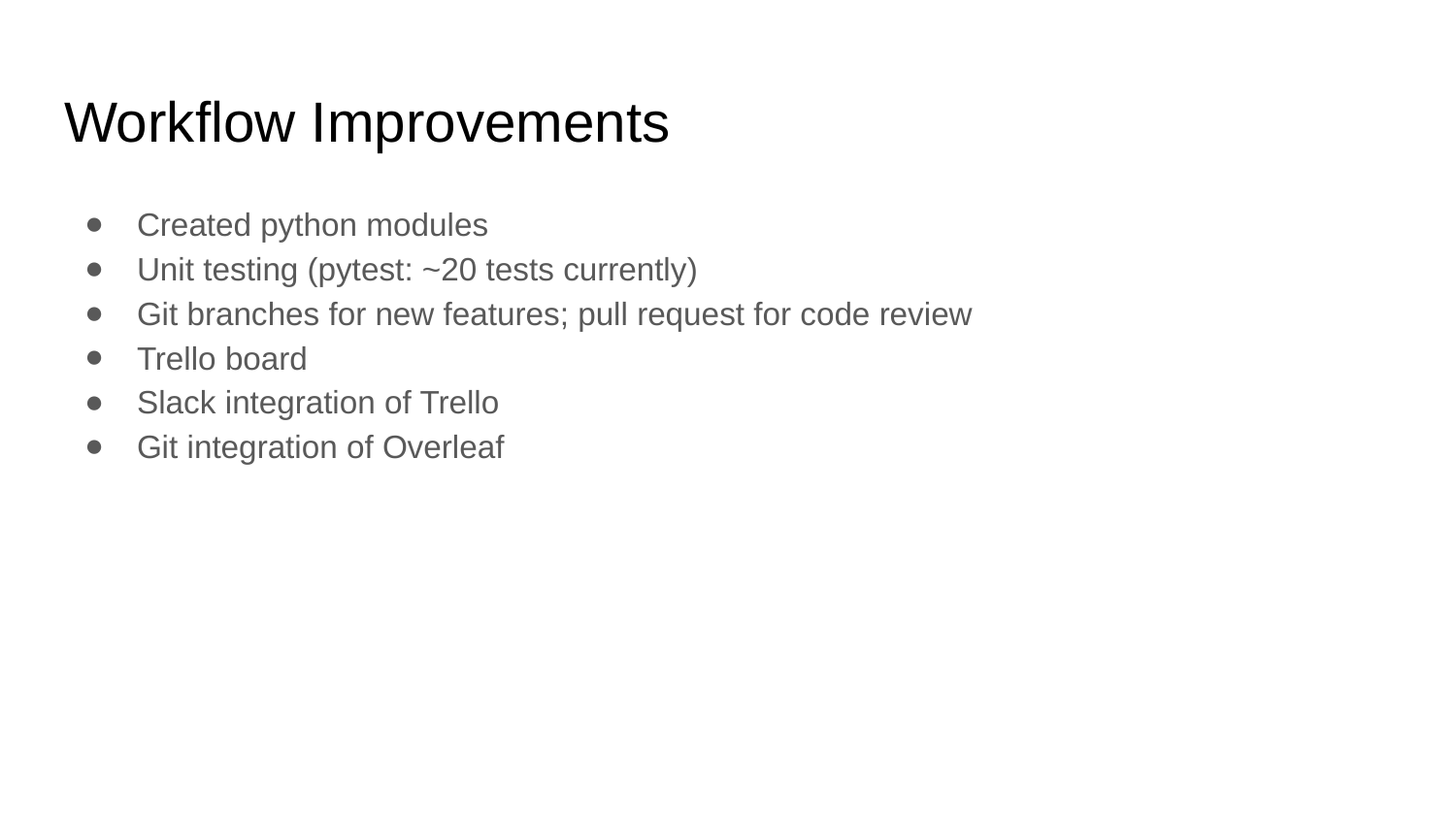

# Workflow Improvements
Created python modules
Unit testing (pytest: ~20 tests currently)
Git branches for new features; pull request for code review
Trello board
Slack integration of Trello
Git integration of Overleaf